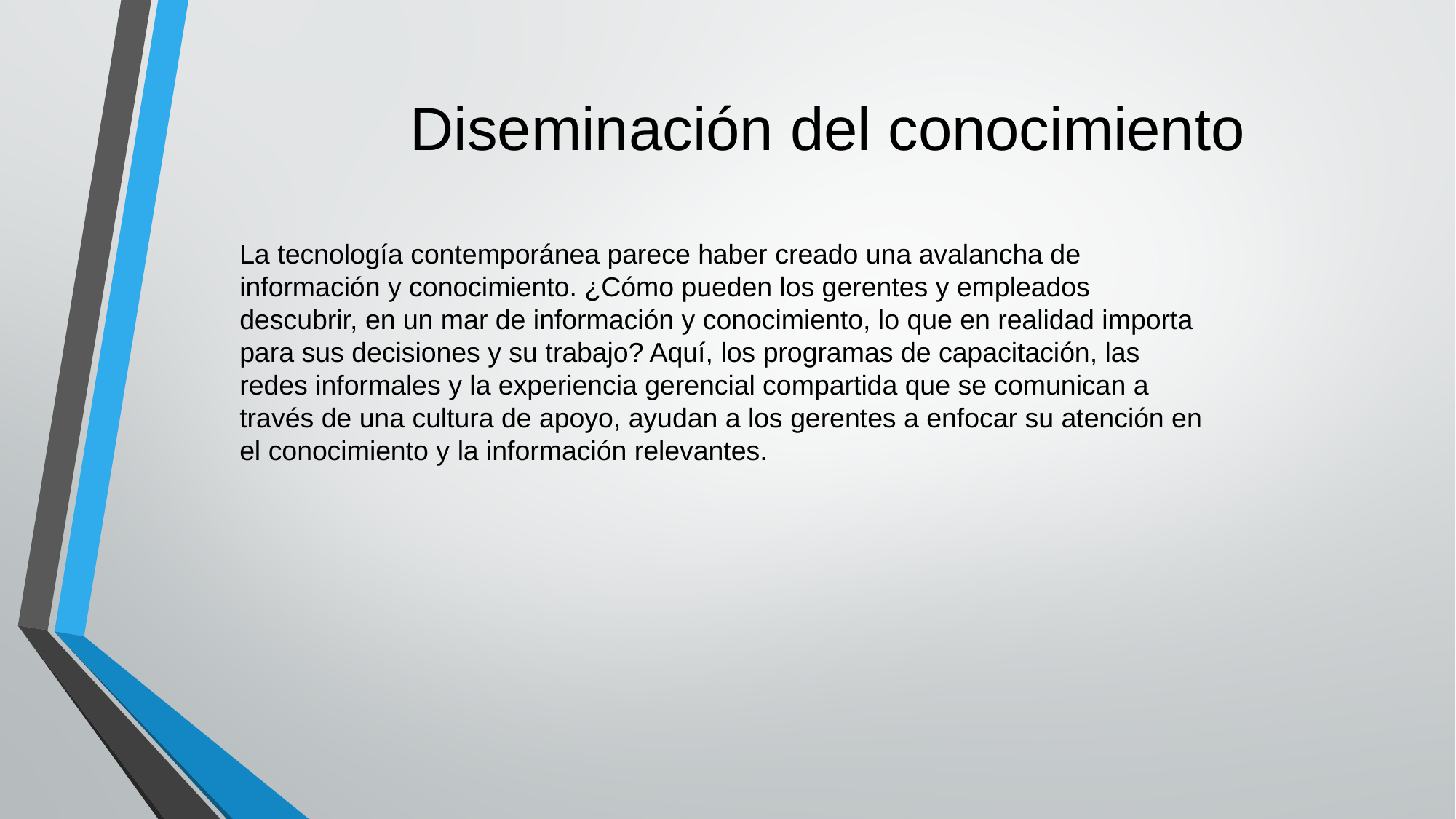

# Diseminación del conocimiento
La tecnología contemporánea parece haber creado una avalancha de información y conocimiento. ¿Cómo pueden los gerentes y empleados descubrir, en un mar de información y conocimiento, lo que en realidad importa para sus decisiones y su trabajo? Aquí, los programas de capacitación, las
redes informales y la experiencia gerencial compartida que se comunican a través de una cultura de apoyo, ayudan a los gerentes a enfocar su atención en el conocimiento y la información relevantes.